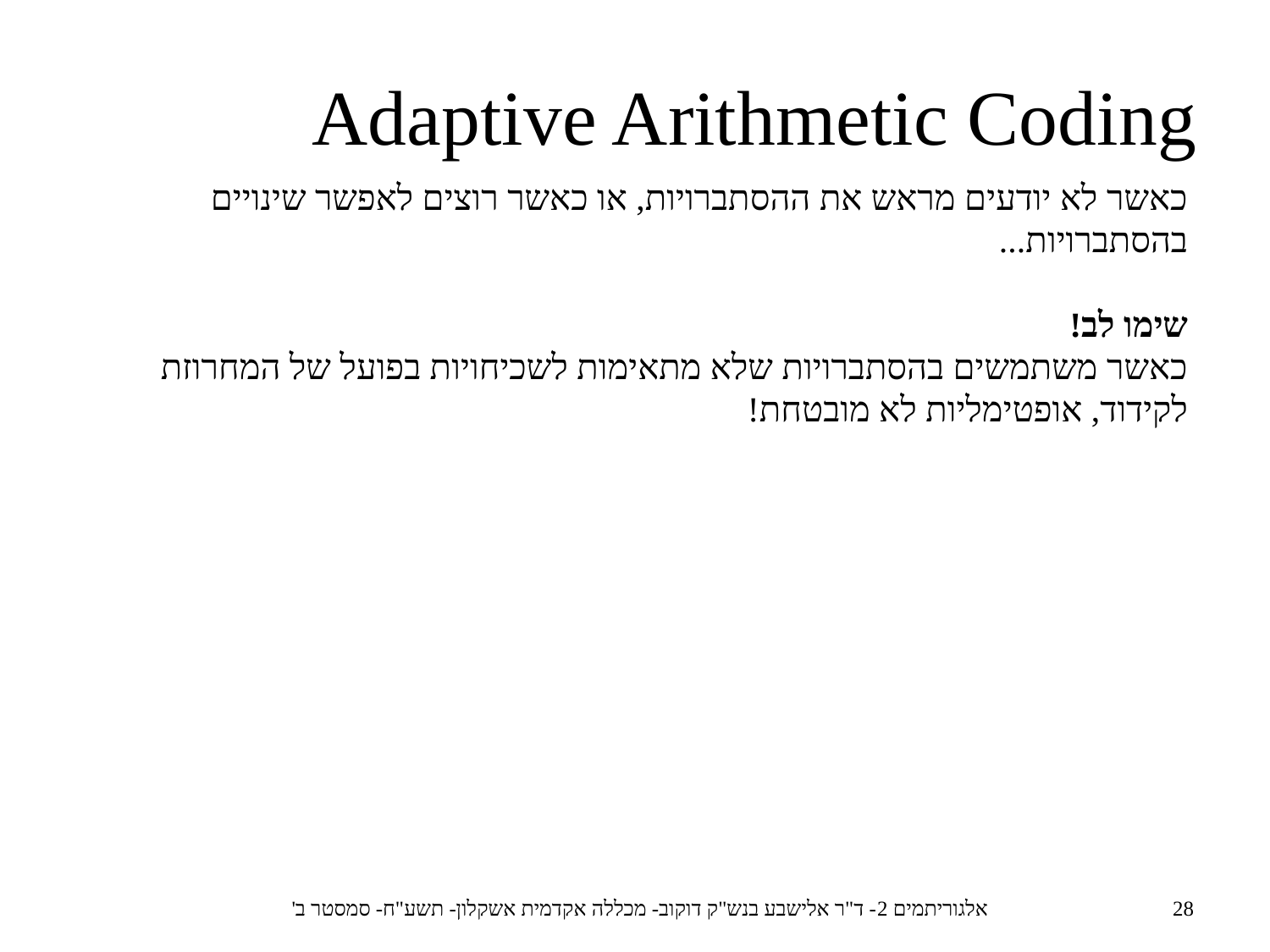

Adaptive Arithmetic Coding
כאשר לא יודעים מראש את ההסתברויות, או כאשר רוצים לאפשר שינויים בהסתברויות...

שימו לב!
כאשר משתמשים בהסתברויות שלא מתאימות לשכיחויות בפועל של המחרוזת לקידוד, אופטימליות לא מובטחת!
אלגוריתמים 2- ד"ר אלישבע בנש"ק דוקוב- מכללה אקדמית אשקלון- תשע"ח- סמסטר ב'
28